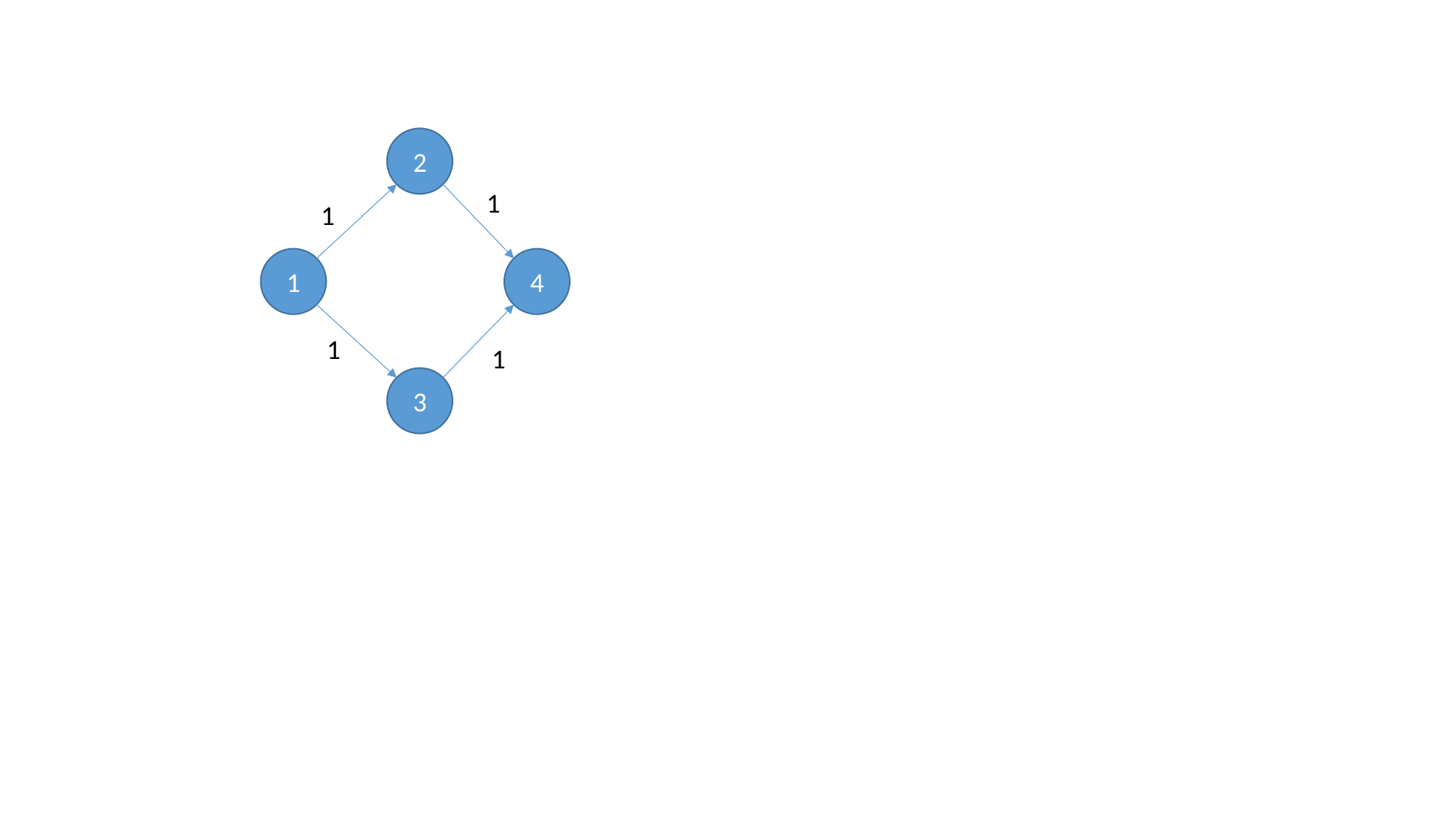

2
1
1
1
4
1
1
3